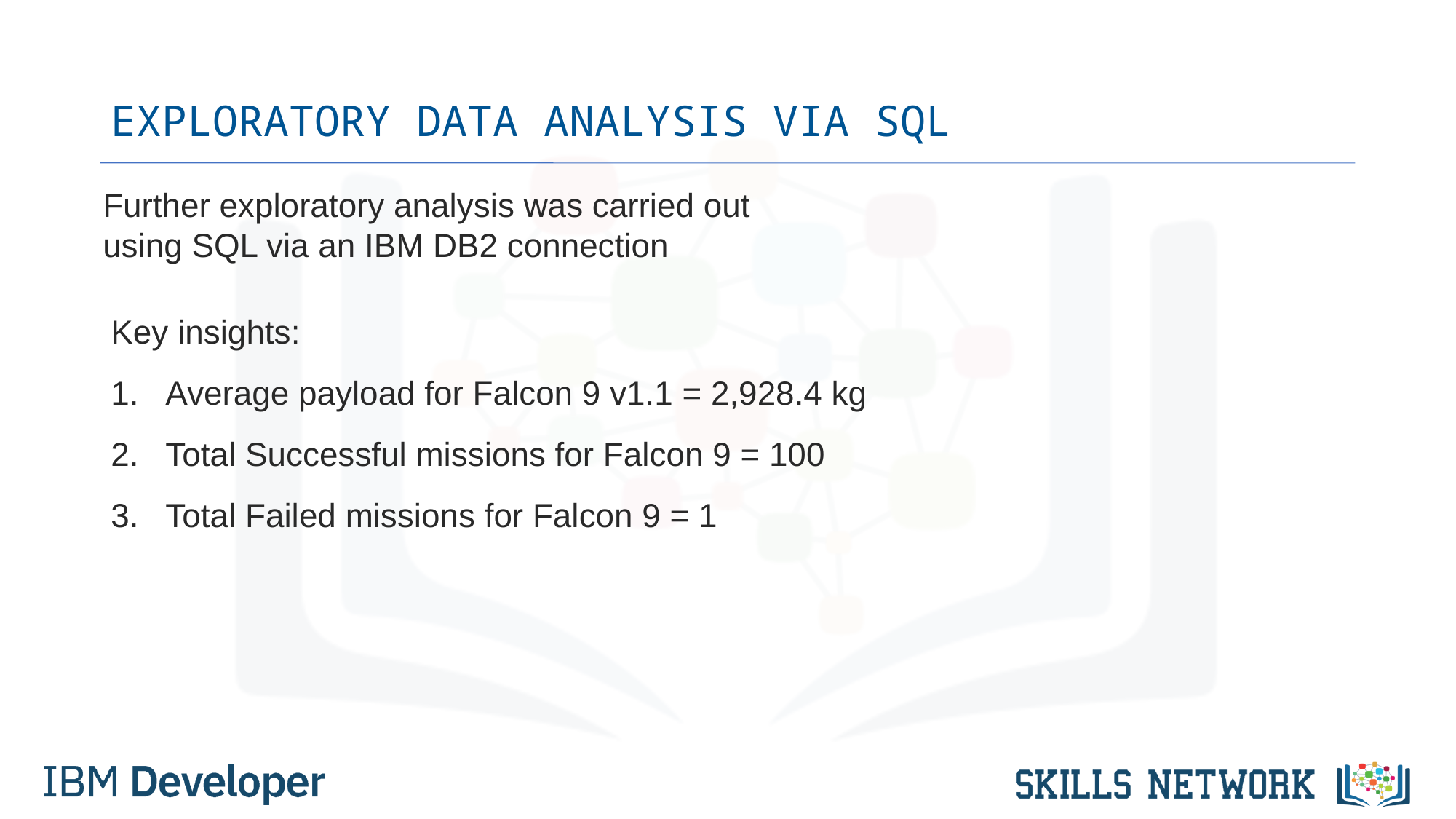

# EXPLORATORY DATA ANALYSIS VIA SQL
Further exploratory analysis was carried out using SQL via an IBM DB2 connection

Key insights:
Average payload for Falcon 9 v1.1 = 2,928.4 kg
Total Successful missions for Falcon 9 = 100
Total Failed missions for Falcon 9 = 1